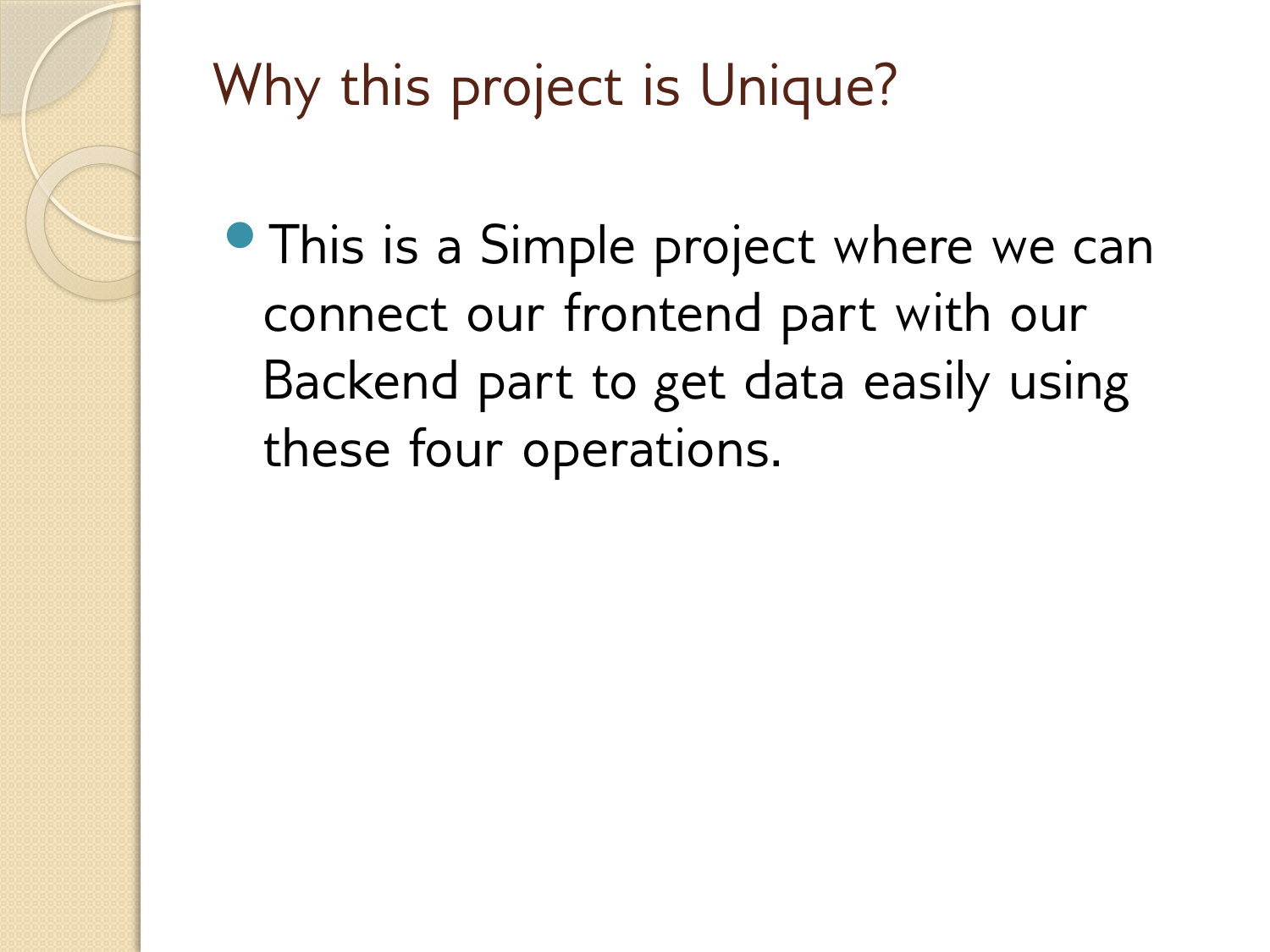

# Why this project is Unique?
This is a Simple project where we can connect our frontend part with our Backend part to get data easily using these four operations.